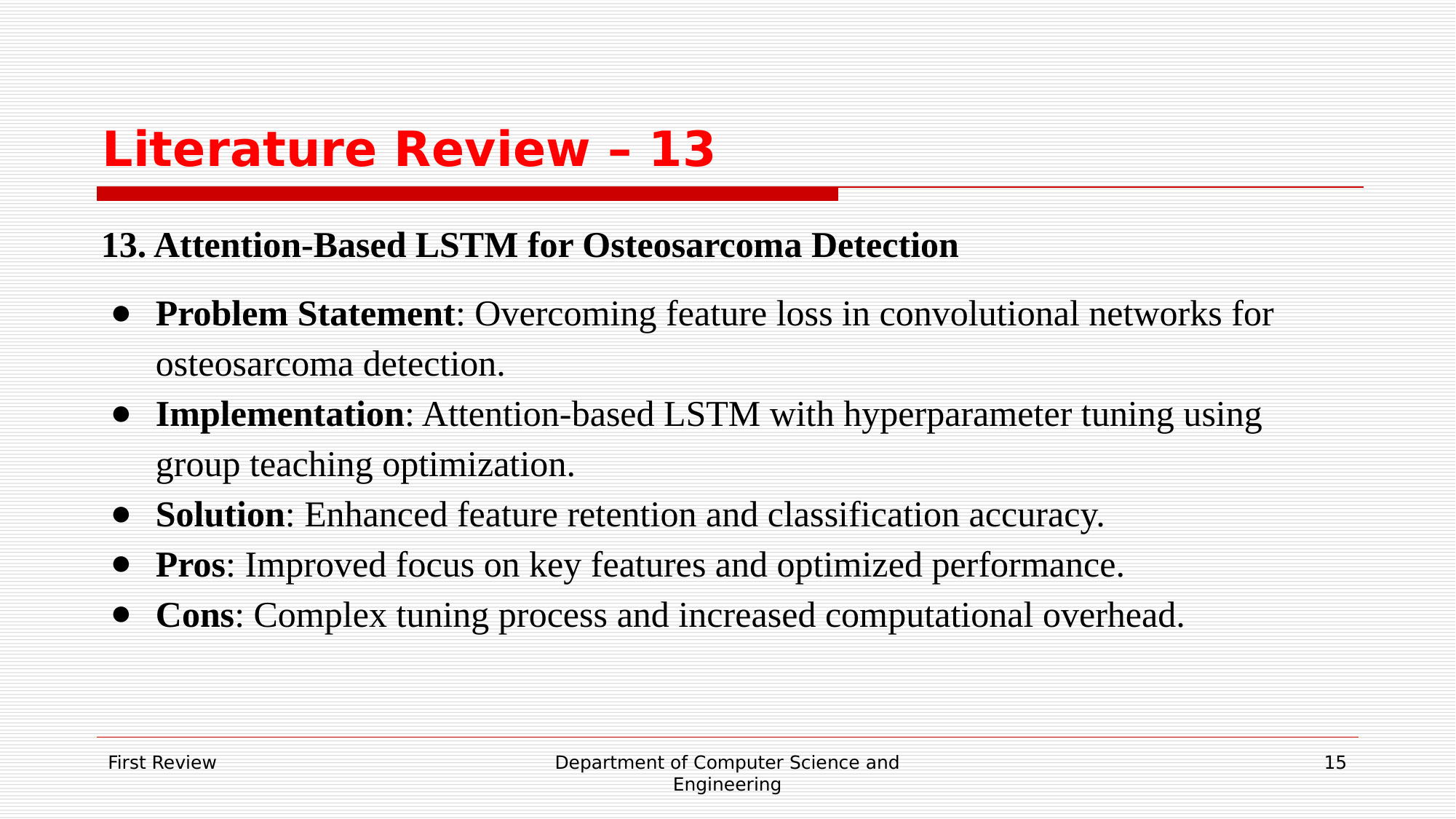

# Literature Review – 13
13. Attention-Based LSTM for Osteosarcoma Detection
Problem Statement: Overcoming feature loss in convolutional networks for osteosarcoma detection.
Implementation: Attention-based LSTM with hyperparameter tuning using group teaching optimization.
Solution: Enhanced feature retention and classification accuracy.
Pros: Improved focus on key features and optimized performance.
Cons: Complex tuning process and increased computational overhead.
First Review
Department of Computer Science and Engineering
15